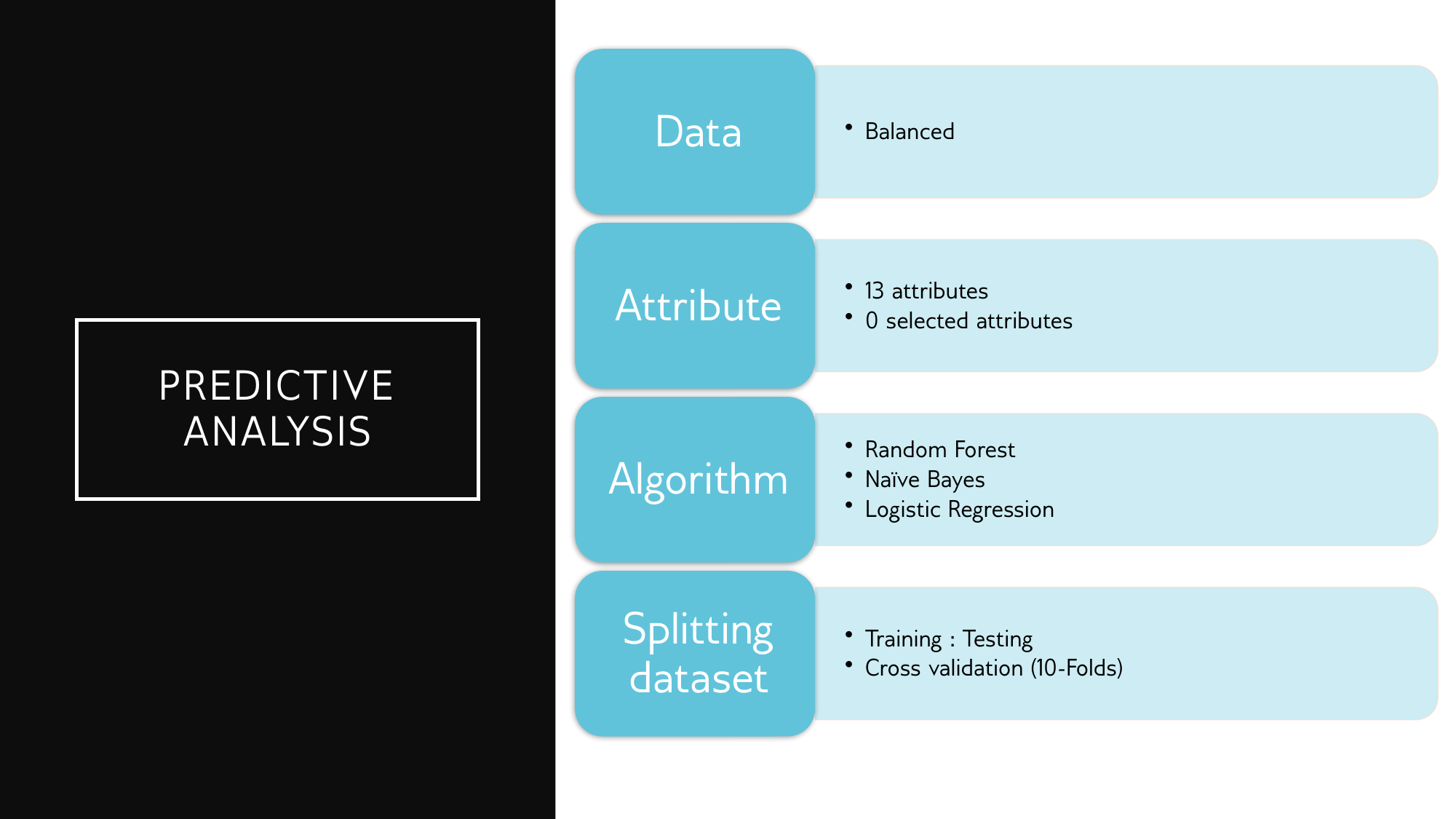

Balanced
Data
13 attributes
0 selected attributes
Attribute
Random Forest
Naïve Bayes
Logistic Regression
Algorithm
Training : Testing
Cross validation (10-Folds)
Splitting dataset
# Predictive Analysis